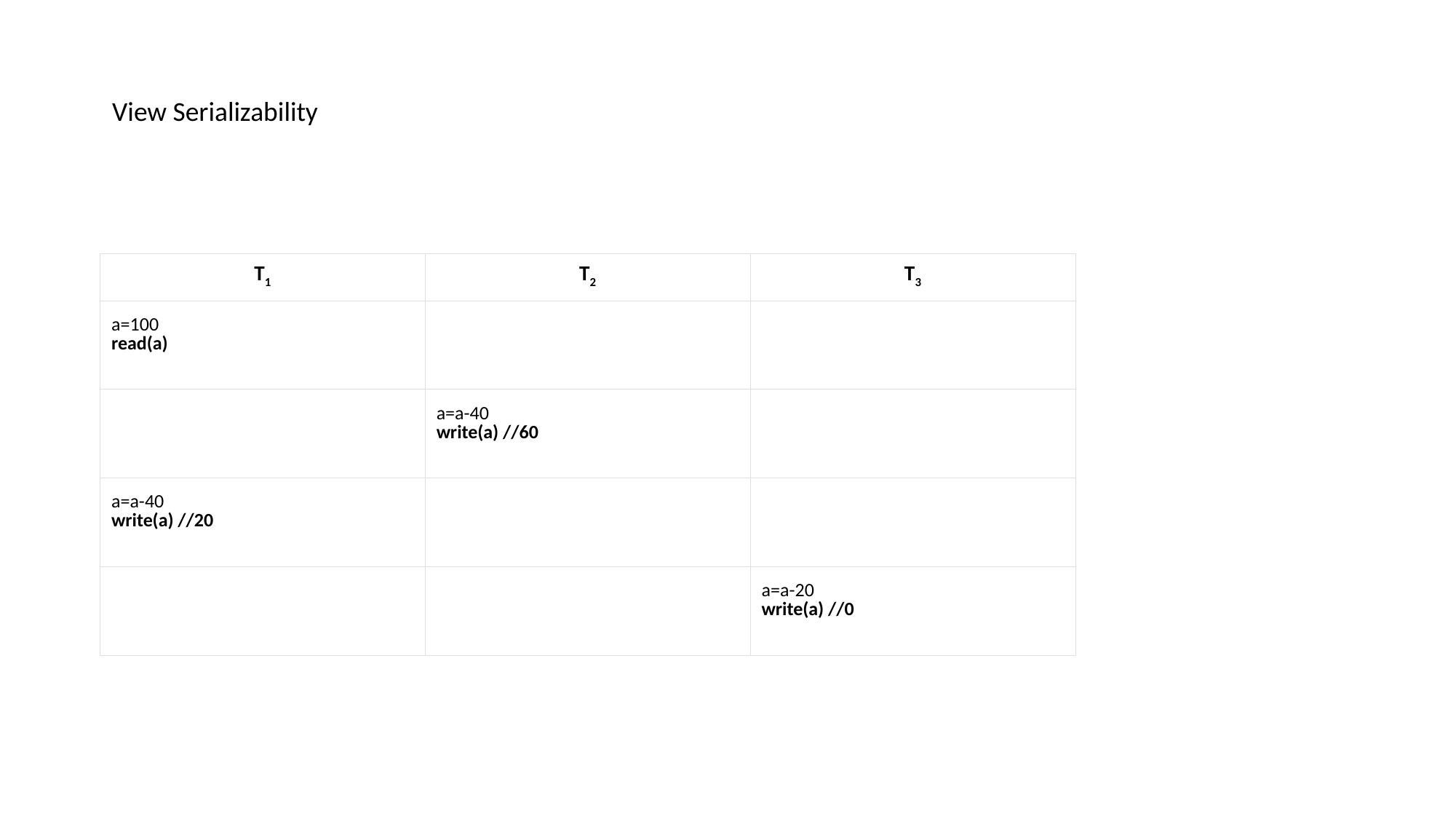

View Serializability
| T1 | T2 | T3 |
| --- | --- | --- |
| a=100  read(a) |  |  |
|  | a=a-40  write(a) //60 |  |
| a=a-40  write(a) //20 |  |  |
|  |  | a=a-20  write(a) //0 |